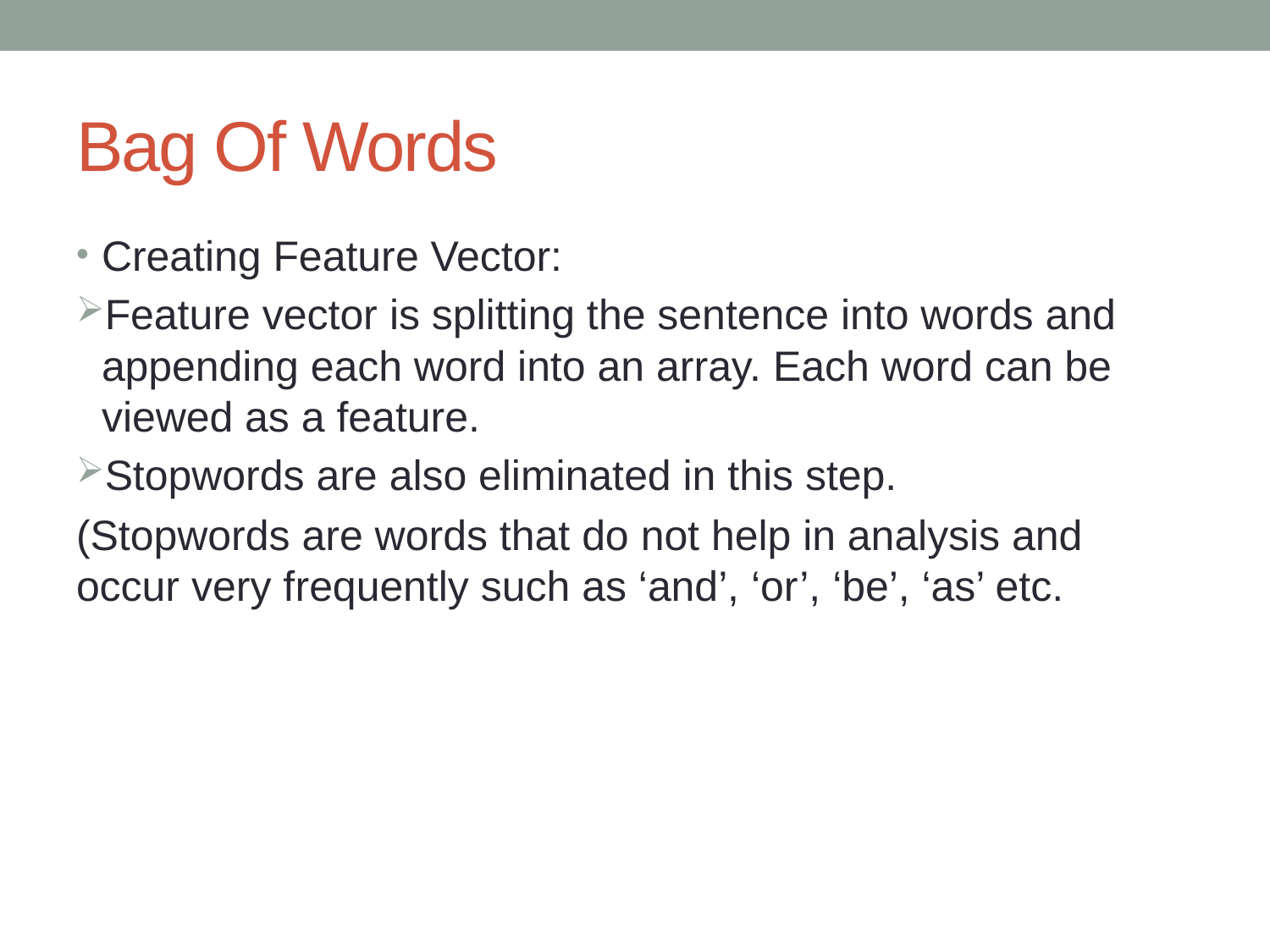

# Bag Of Words
Creating Feature Vector:
Feature vector is splitting the sentence into words and appending each word into an array. Each word can be viewed as a feature.
Stopwords are also eliminated in this step.
(Stopwords are words that do not help in analysis and occur very frequently such as ‘and’, ‘or’, ‘be’, ‘as’ etc.